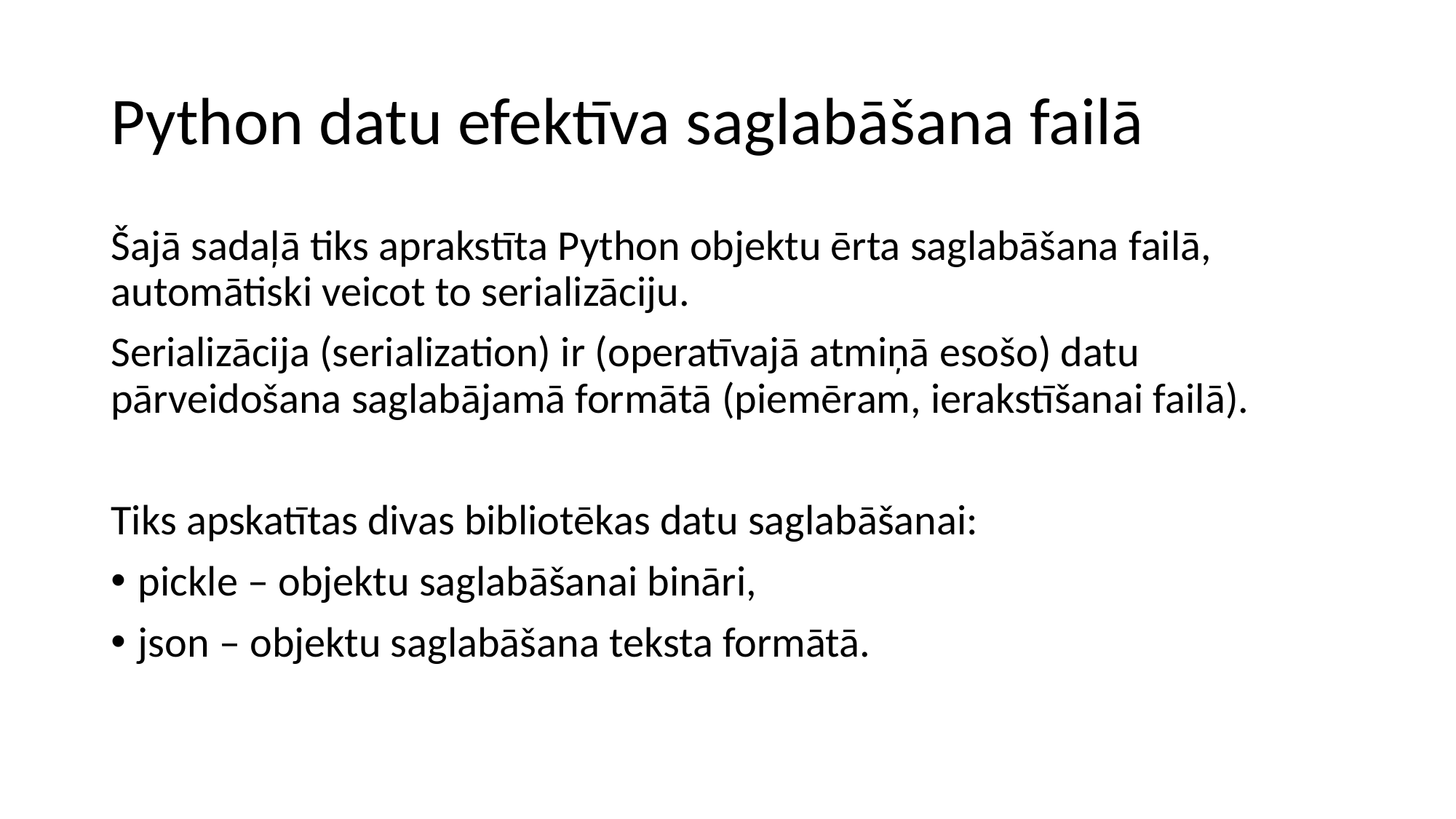

# Python datu efektīva saglabāšana failā
Šajā sadaļā tiks aprakstīta Python objektu ērta saglabāšana failā, automātiski veicot to serializāciju.
Serializācija (serialization) ir (operatīvajā atmiņā esošo) datu pārveidošana saglabājamā formātā (piemēram, ierakstīšanai failā).

Tiks apskatītas divas bibliotēkas datu saglabāšanai:
pickle – objektu saglabāšanai bināri,
json – objektu saglabāšana teksta formātā.